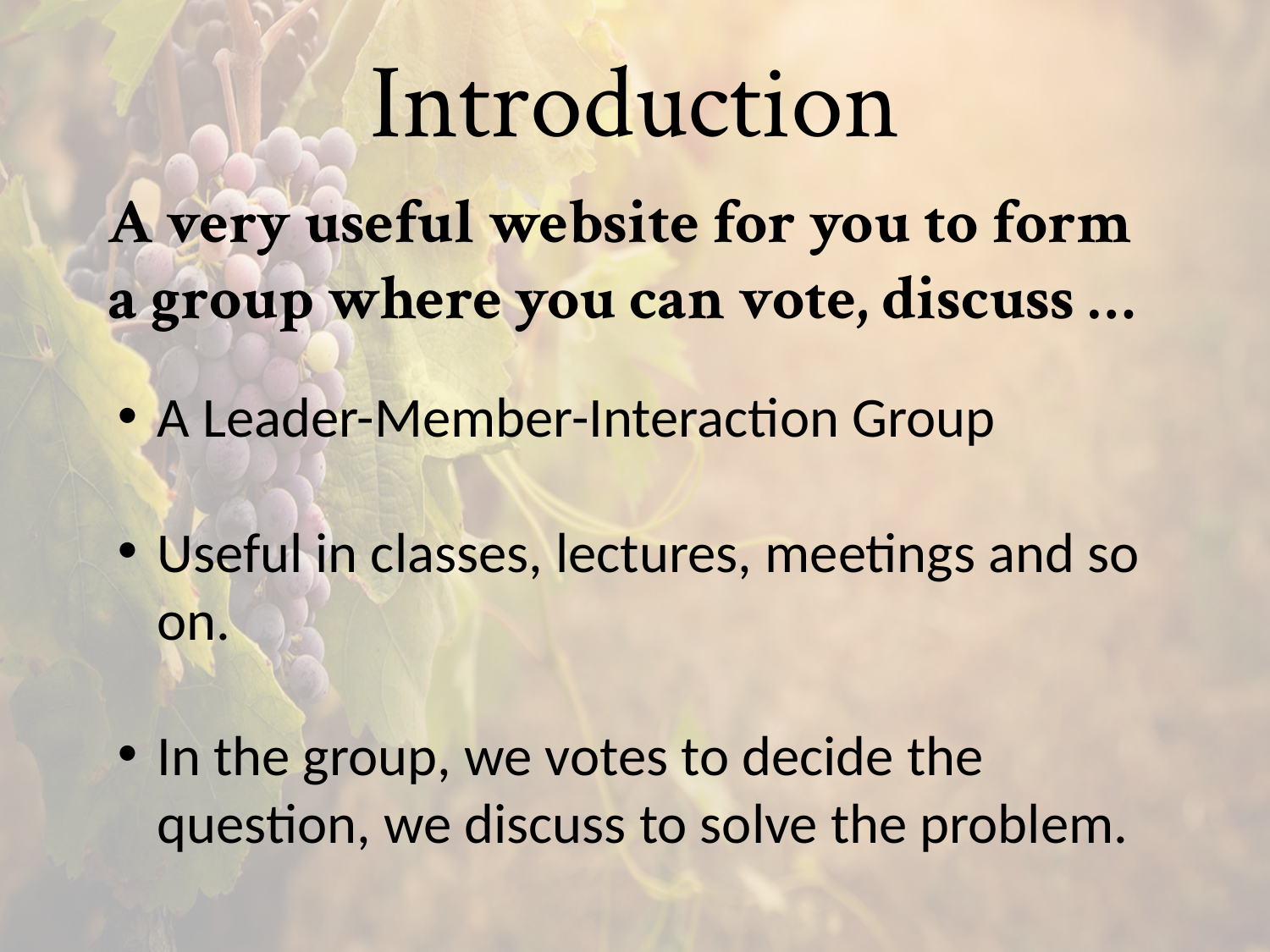

Introduction
# A very useful website for you to form a group where you can vote, discuss …
A Leader-Member-Interaction Group

Useful in classes, lectures, meetings and so on.

In the group, we votes to decide the question, we discuss to solve the problem.